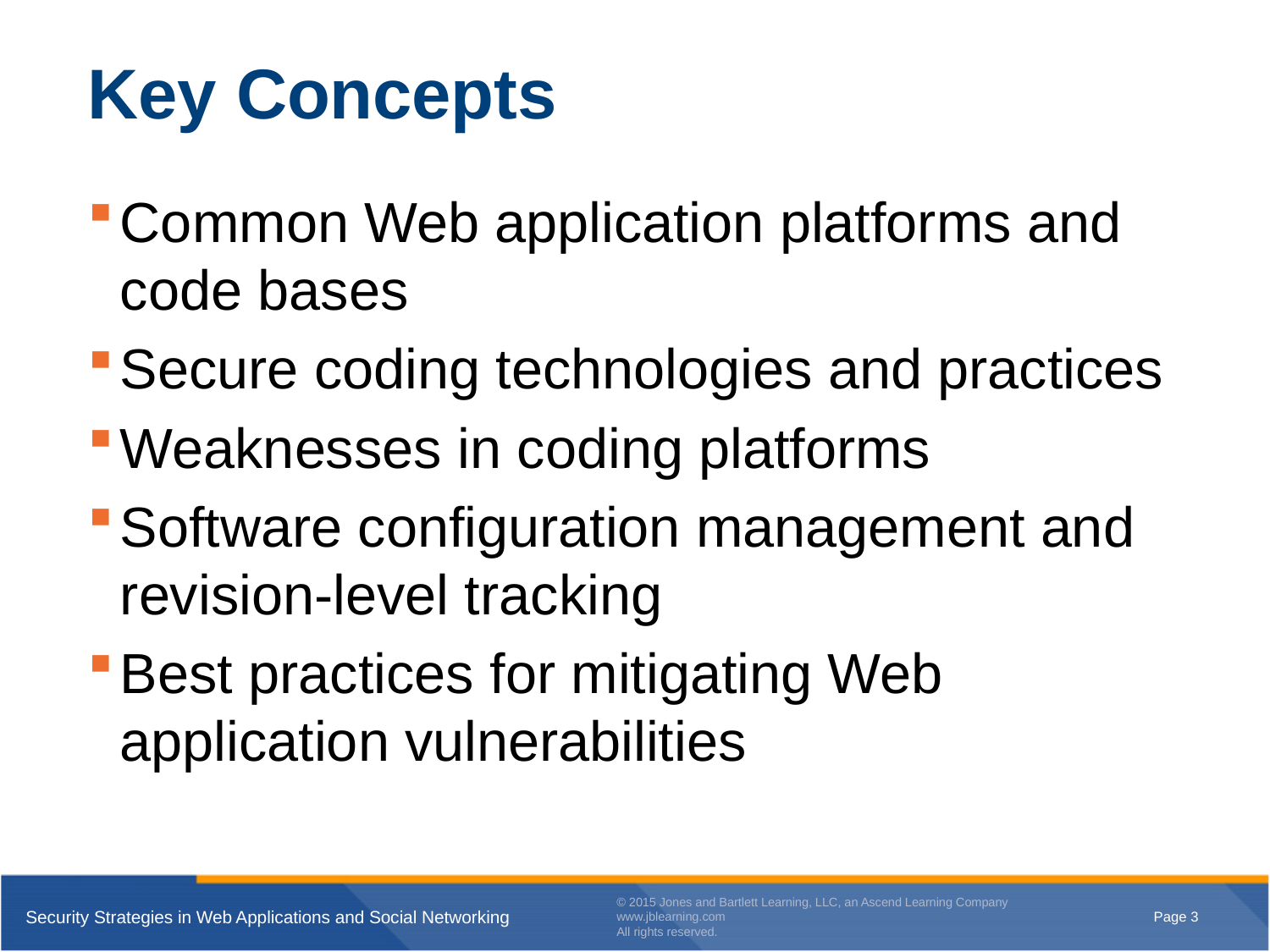

# Key Concepts
Common Web application platforms and code bases
Secure coding technologies and practices
Weaknesses in coding platforms
Software configuration management and revision-level tracking
Best practices for mitigating Web application vulnerabilities